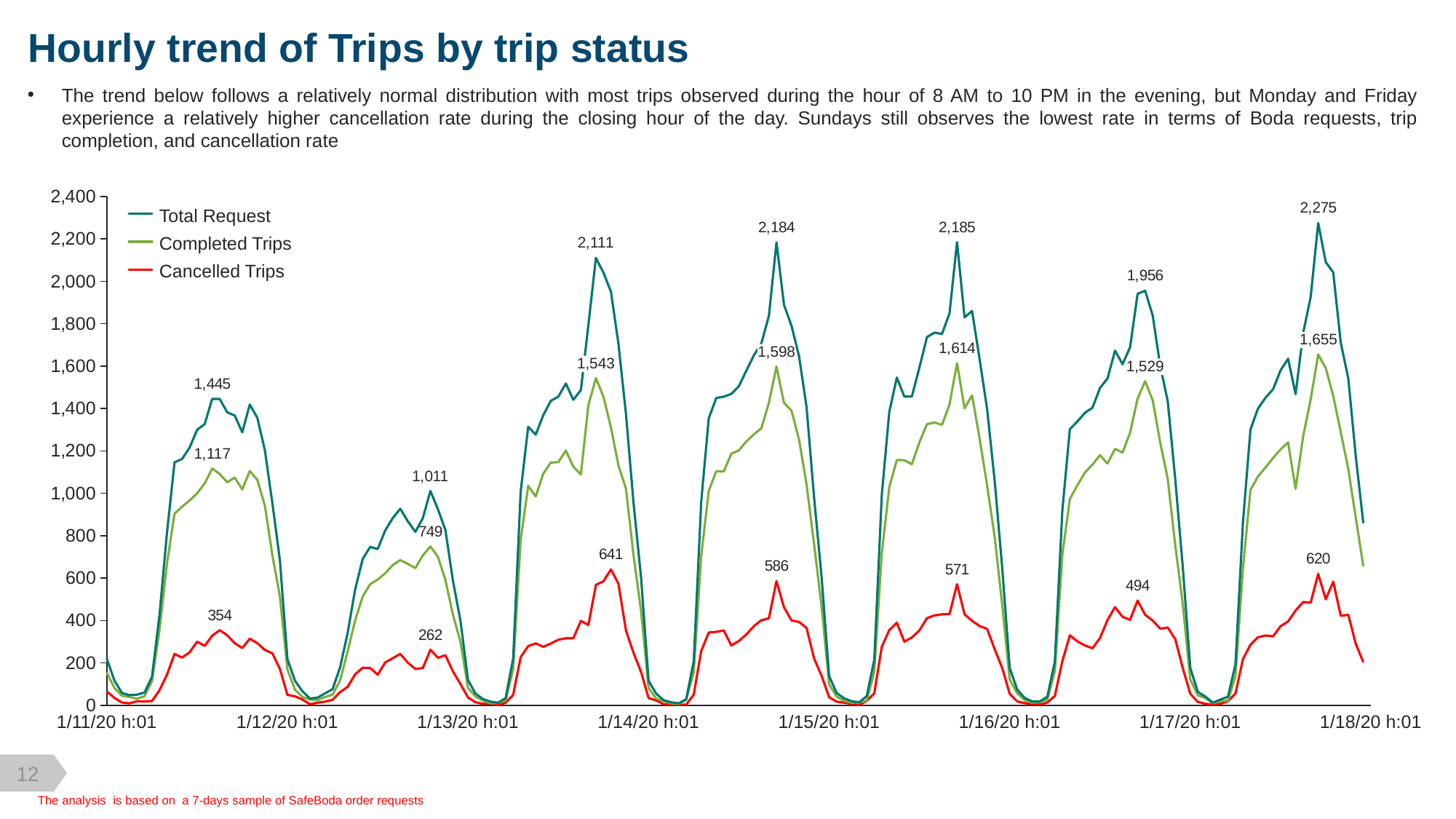

Hourly trend of Trips by trip status

The trend below follows a relatively normal distribution with most trips observed during the hour of 8 AM to 10 PM in the evening, but Monday and Friday experience a relatively higher cancellation rate during the closing hour of the day. Sundays still observes the lowest rate in terms of Boda requests, trip completion, and cancellation rate

### Chart

| Category |  |  |  |
|---|---|---|---|
Total Request
Completed Trips
Cancelled Trips
1,655
1,598
1,543
1,529
1/11/20 h:01
1/12/20 h:01
1/13/20 h:01
1/14/20 h:01
1/15/20 h:01
1/16/20 h:01
1/17/20 h:01
1/18/20 h:01
The analysis  is based on  a 7-days sample of SafeBoda order requests